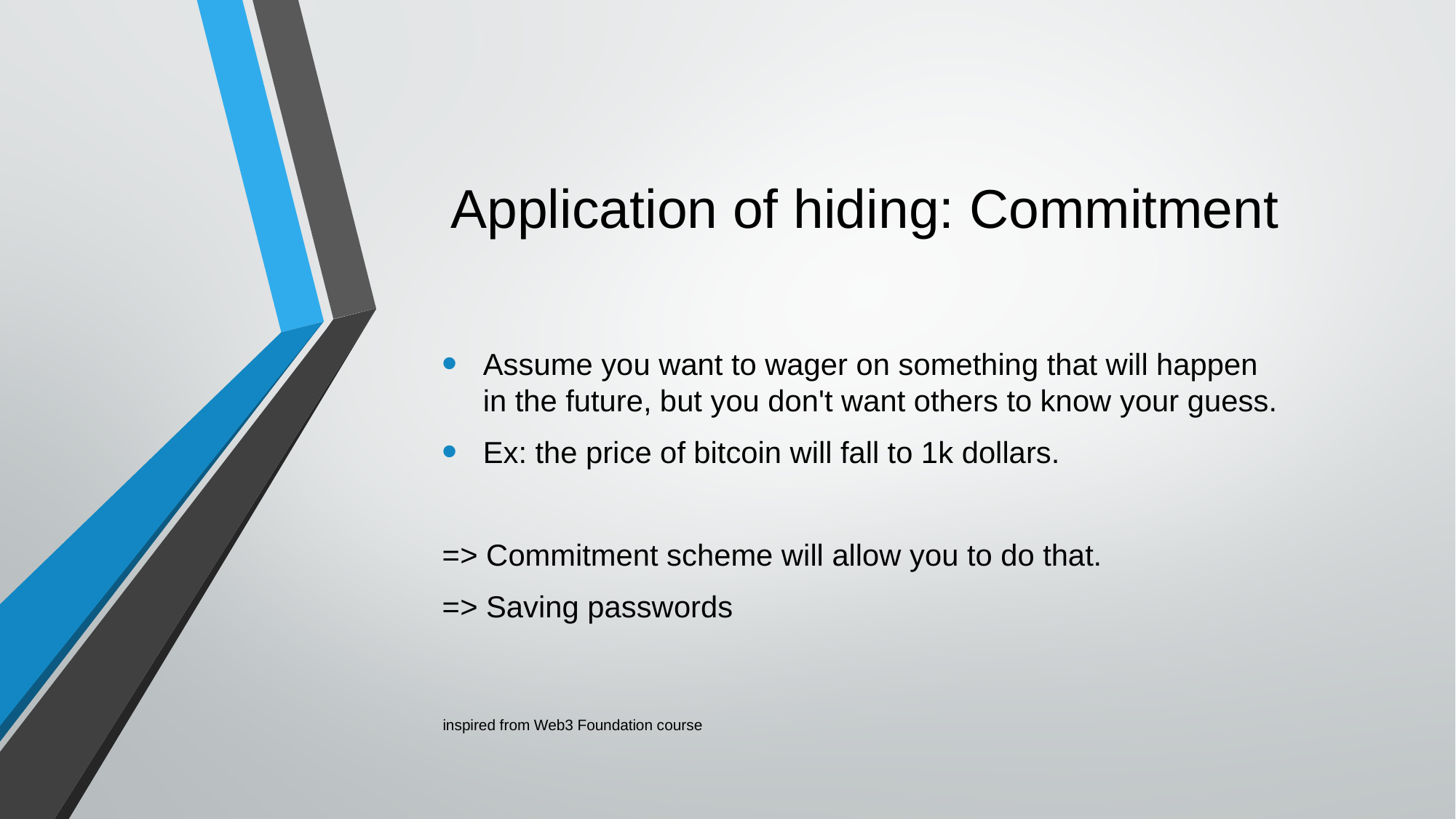

# Application of hiding: Commitment

Assume you want to wager on something that will happen in the future, but you don't want others to know your guess.
Ex: the price of bitcoin will fall to 1k dollars.

=> Commitment scheme will allow you to do that.
=> Saving passwords
inspired from Web3 Foundation course